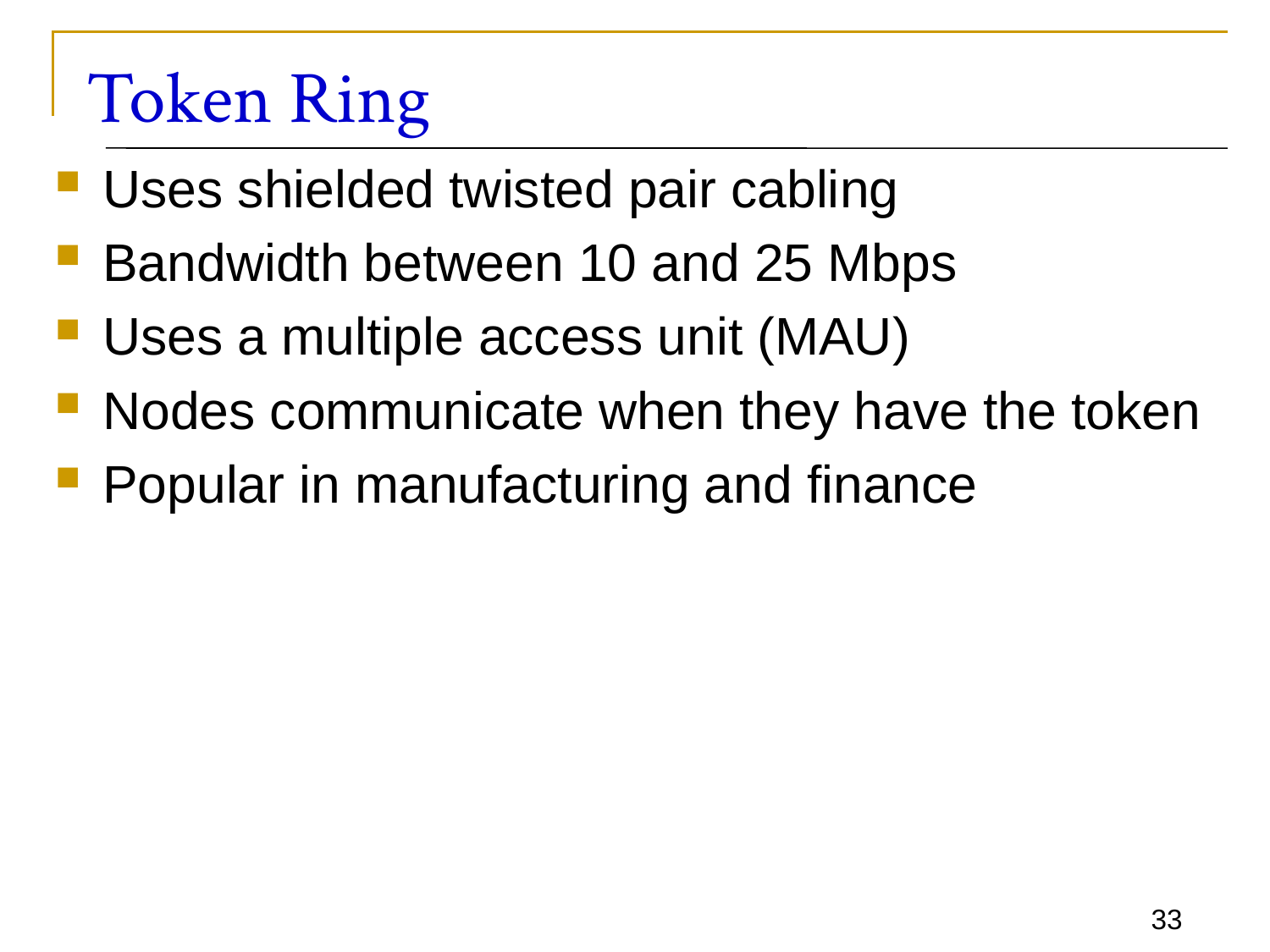

# Token Ring
Uses shielded twisted pair cabling
Bandwidth between 10 and 25 Mbps
Uses a multiple access unit (MAU)
Nodes communicate when they have the token
Popular in manufacturing and finance